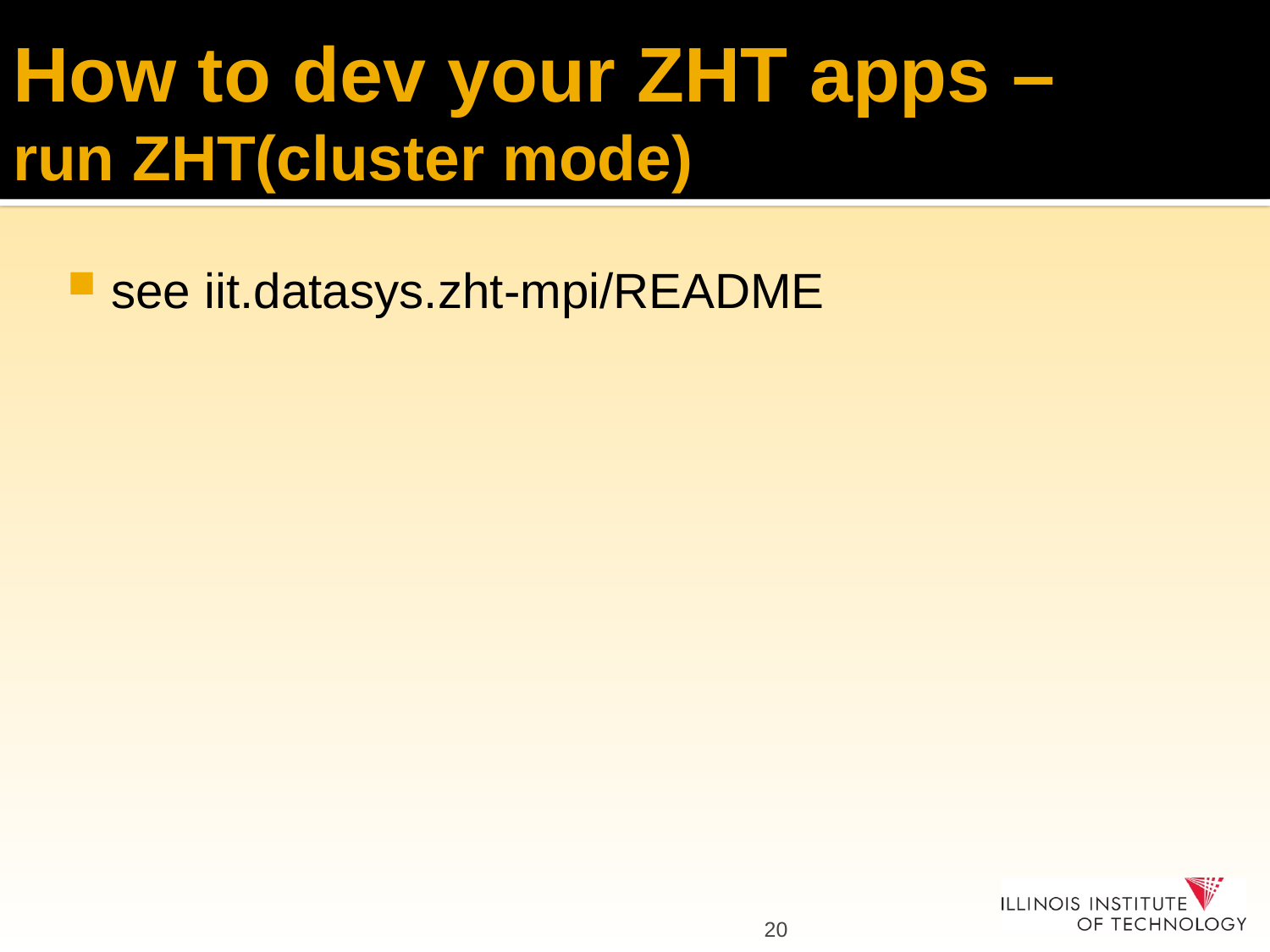

# How to dev your ZHT apps – run ZHT(cluster mode)
see iit.datasys.zht-mpi/README

20